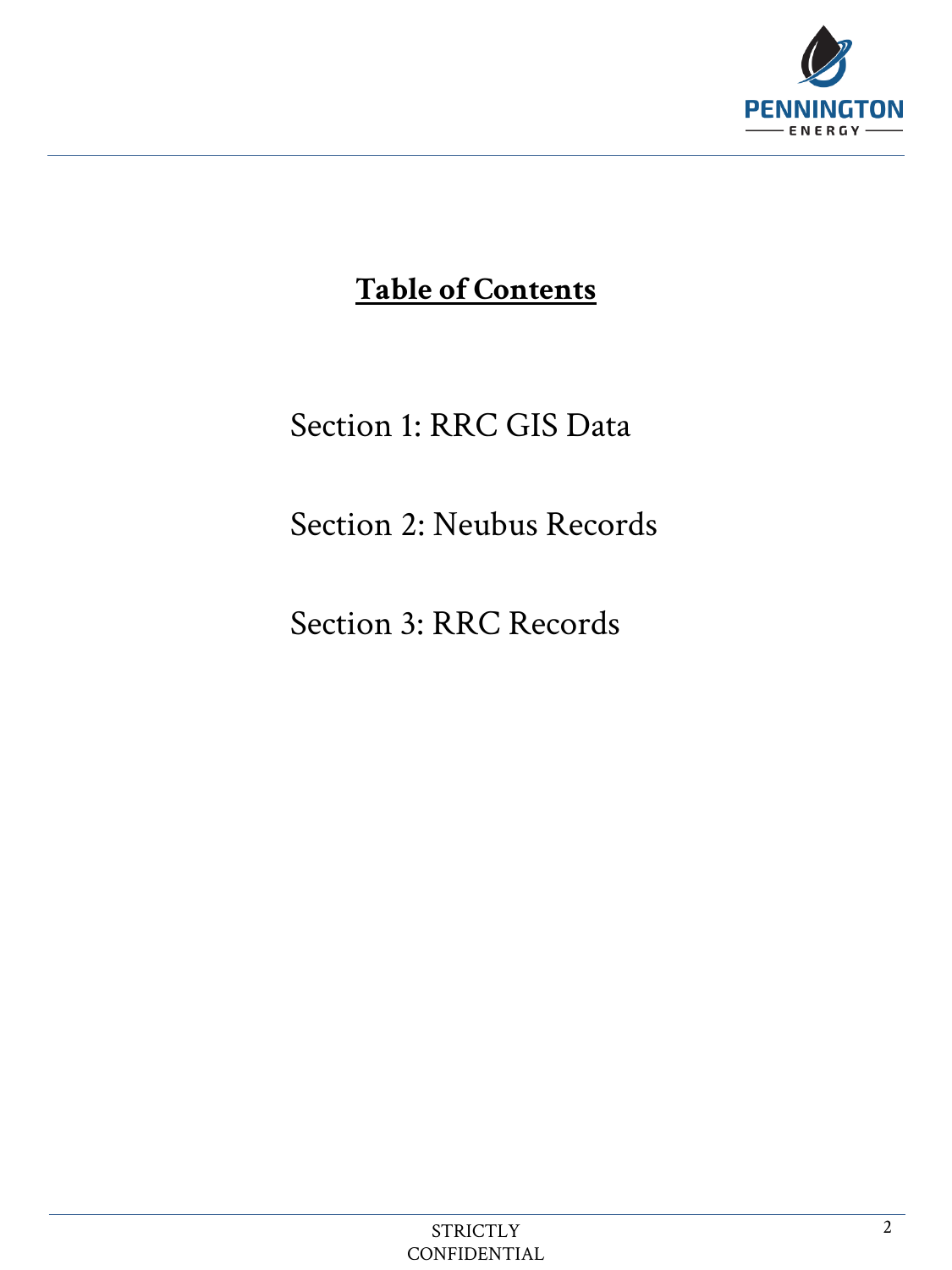

#
Table of Contents

Section 1: RRC GIS Data

Section 2: Neubus Records

Section 3: RRC Records

2